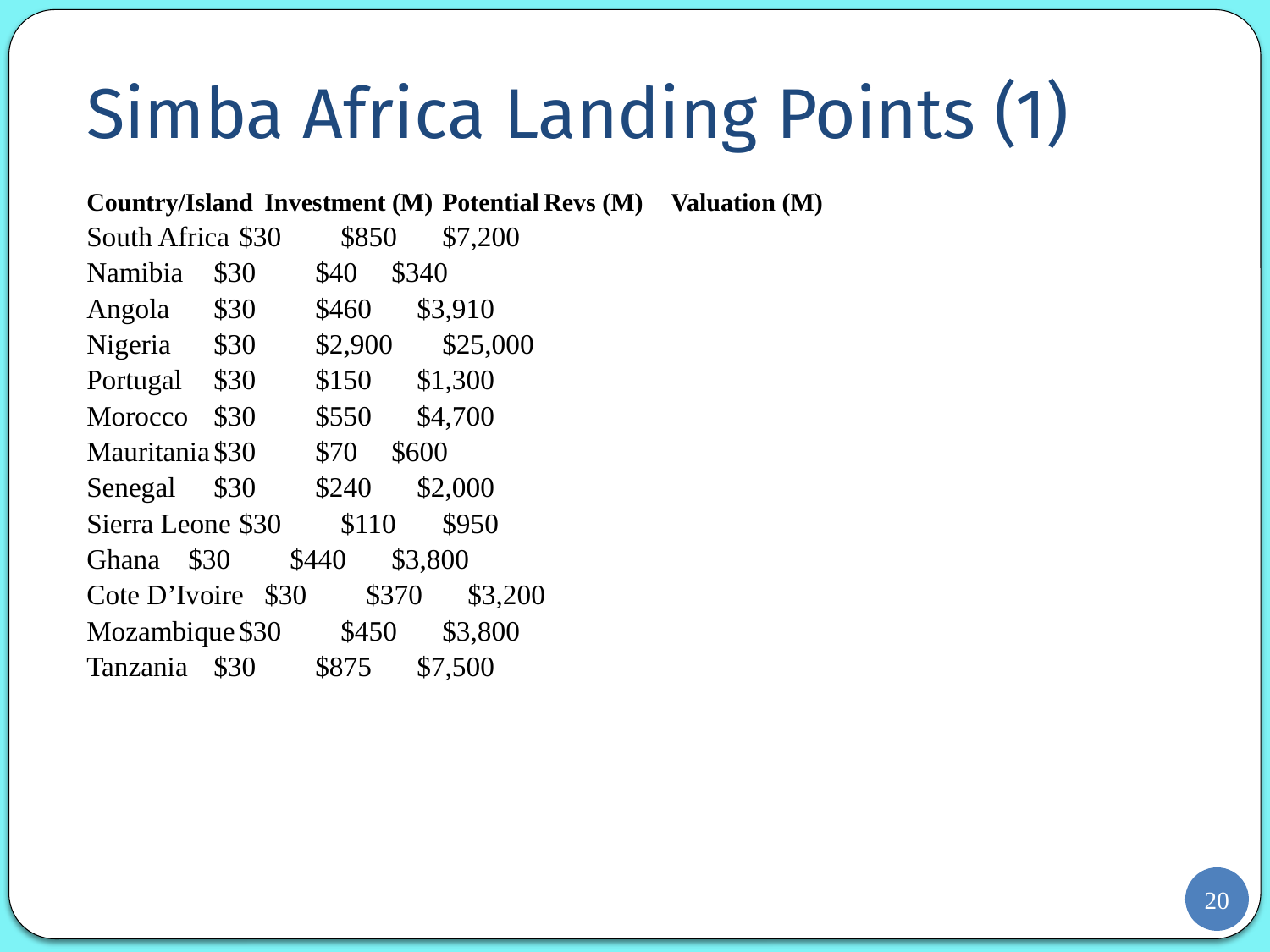

# Simba Africa Landing Points (1)
Country/Island	Investment (M)	Potential	Revs (M)		Valuation (M)
South Africa	$30			$850		$7,200
Namibia		$30			$40		$340
Angola		$30			$460		$3,910
Nigeria		$30			$2,900		$25,000
Portugal		$30			$150		$1,300
Morocco	$30			$550		$4,700
Mauritania	$30			$70		$600
Senegal		$30			$240		$2,000
Sierra Leone	$30			$110		$950
Ghana		$30			$440		$3,800
Cote D’Ivoire	$30			$370		$3,200
Mozambique	$30 			$450		$3,800
Tanzania		$30			$875		$7,500

20